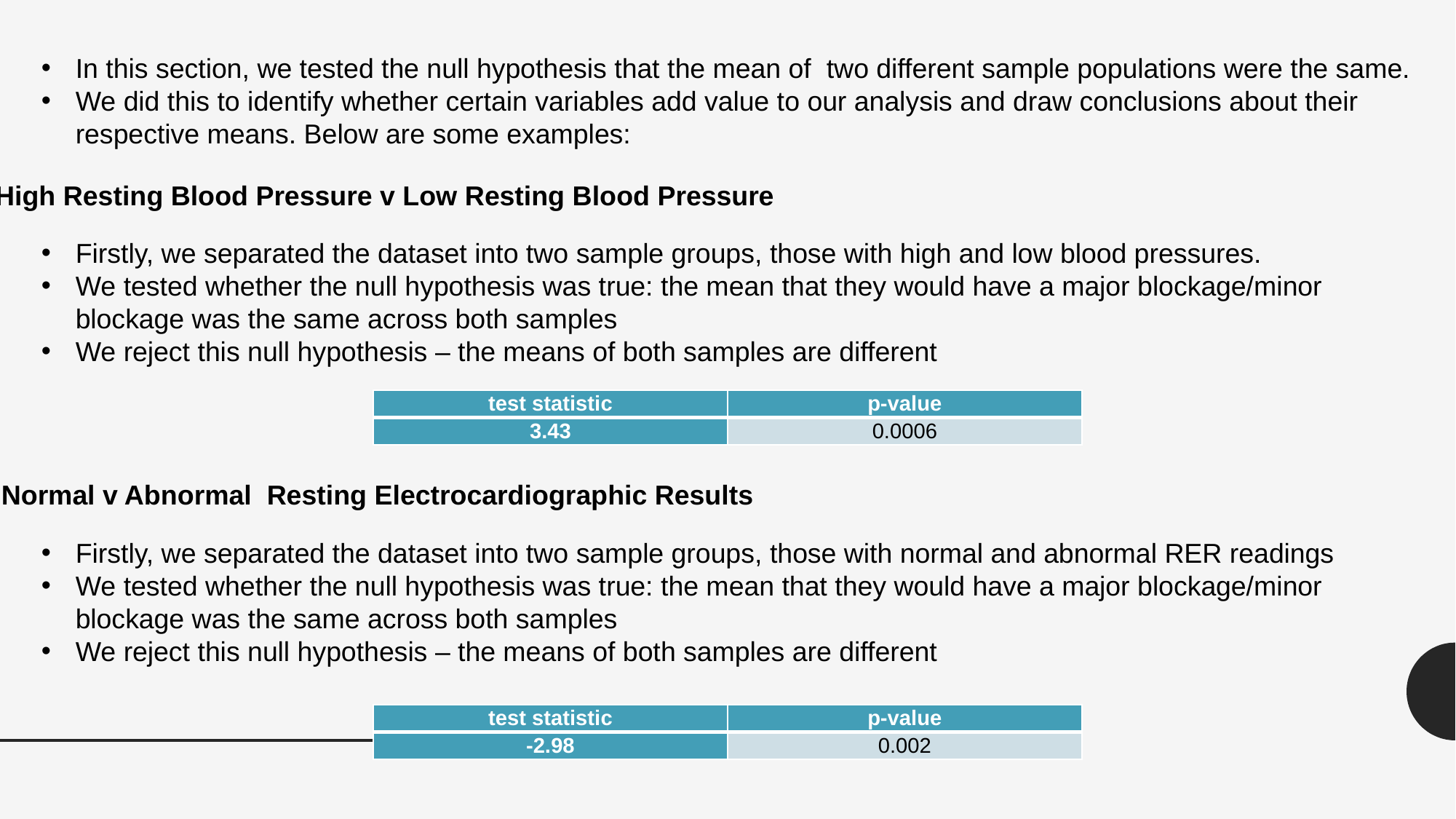

In this section, we tested the null hypothesis that the mean of  two different sample populations were the same.
We did this to identify whether certain variables add value to our analysis and draw conclusions about their respective means. Below are some examples:
High Resting Blood Pressure v Low Resting Blood Pressure
Firstly, we separated the dataset into two sample groups, those with high and low blood pressures.
We tested whether the null hypothesis was true: the mean that they would have a major blockage/minor blockage was the same across both samples
We reject this null hypothesis – the means of both samples are different
| test statistic | p-value |
| --- | --- |
| 3.43 | 0.0006 |
Normal v Abnormal  Resting Electrocardiographic Results
Firstly, we separated the dataset into two sample groups, those with normal and abnormal RER readings
We tested whether the null hypothesis was true: the mean that they would have a major blockage/minor blockage was the same across both samples
We reject this null hypothesis – the means of both samples are different
| test statistic | p-value |
| --- | --- |
| -2.98 | 0.002 |